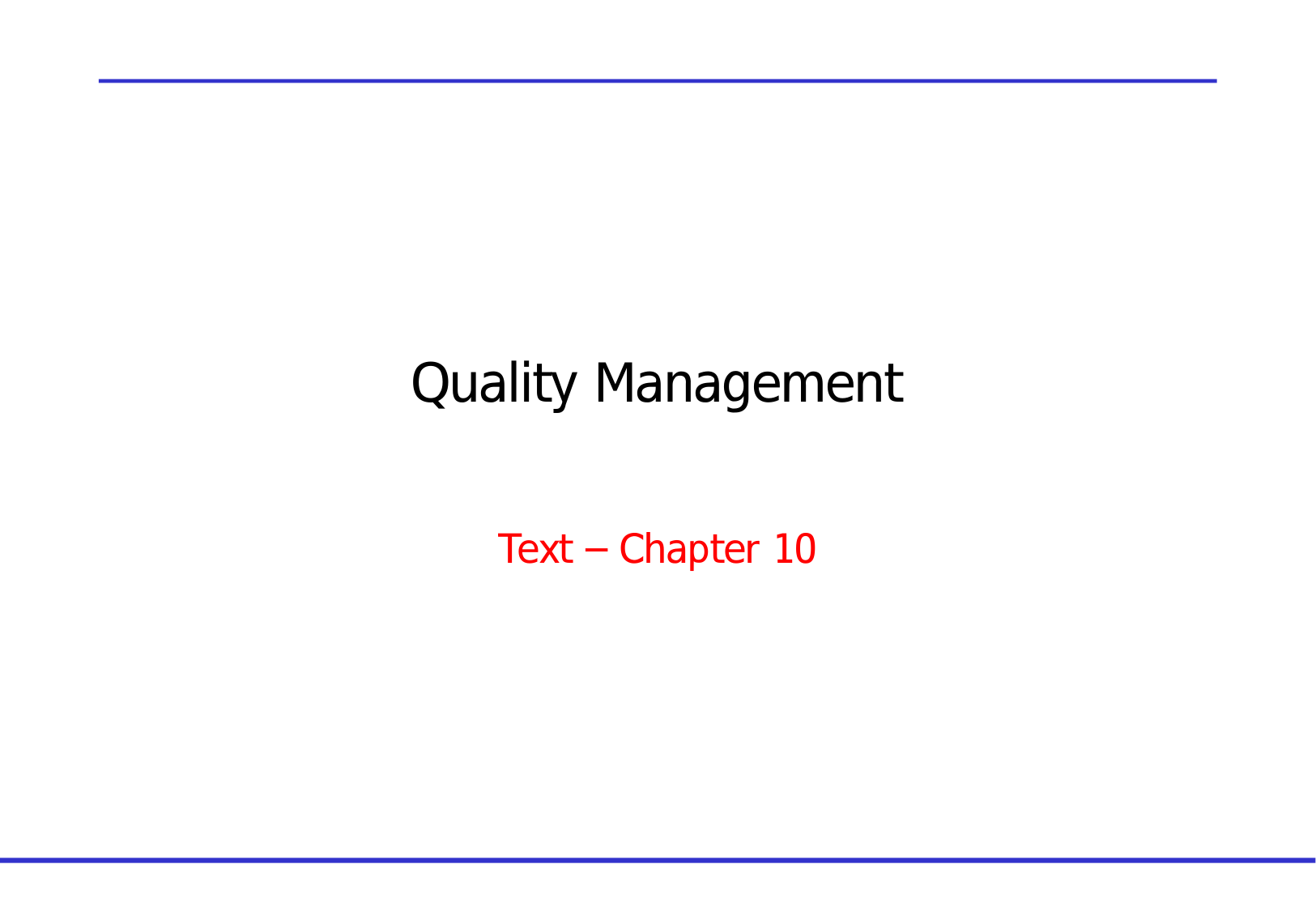

# Quality Management
Text – Chapter 10